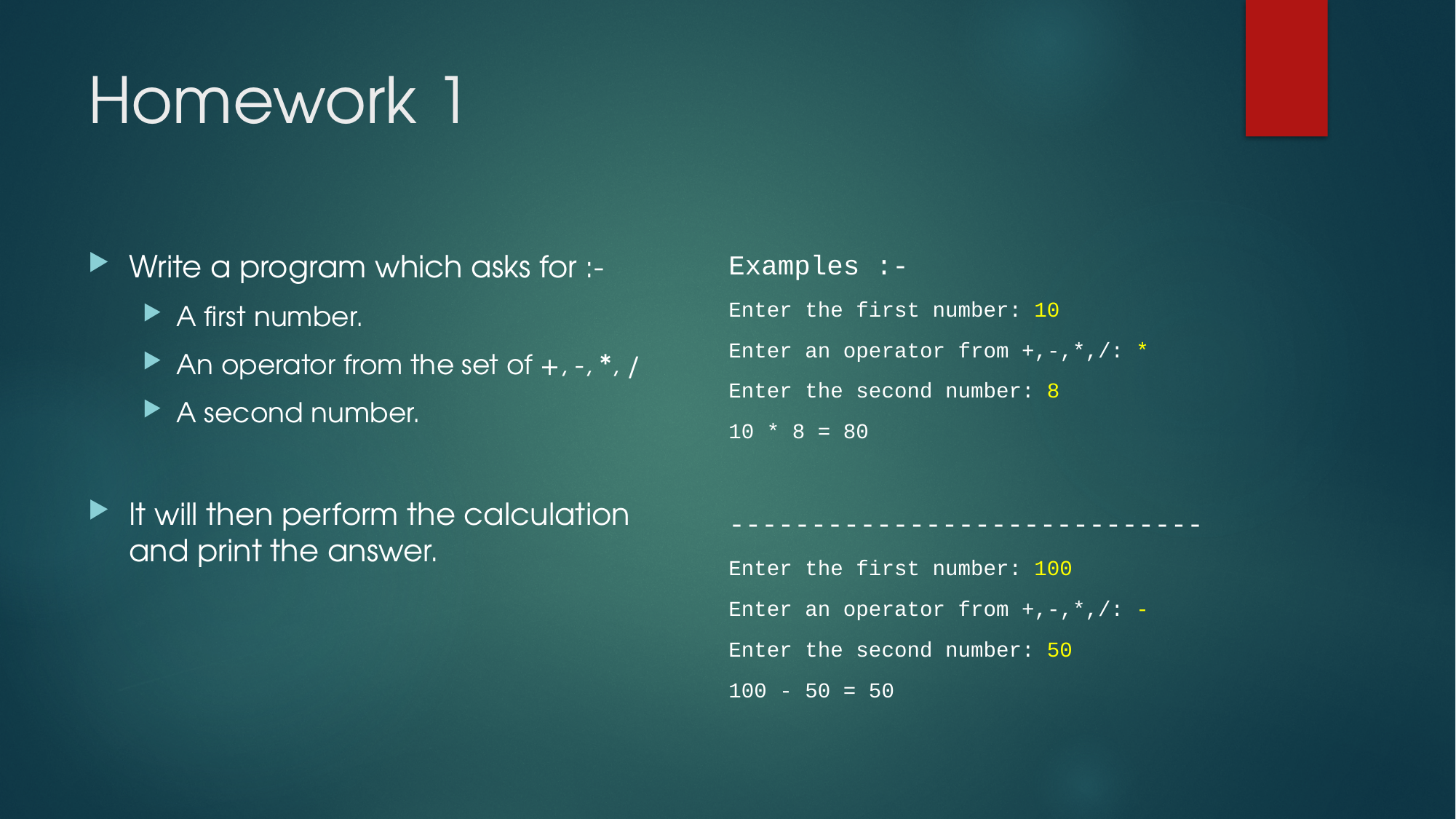

# Homework 1
Write a program which asks for :-
A first number.
An operator from the set of +, -, *, /
A second number.

It will then perform the calculation and print the answer.

Examples :-
Enter the first number: 10
Enter an operator from +,-,*,/: *
Enter the second number: 8
10 * 8 = 80

-----------------------------
Enter the first number: 100
Enter an operator from +,-,*,/: -
Enter the second number: 50
100 - 50 = 50